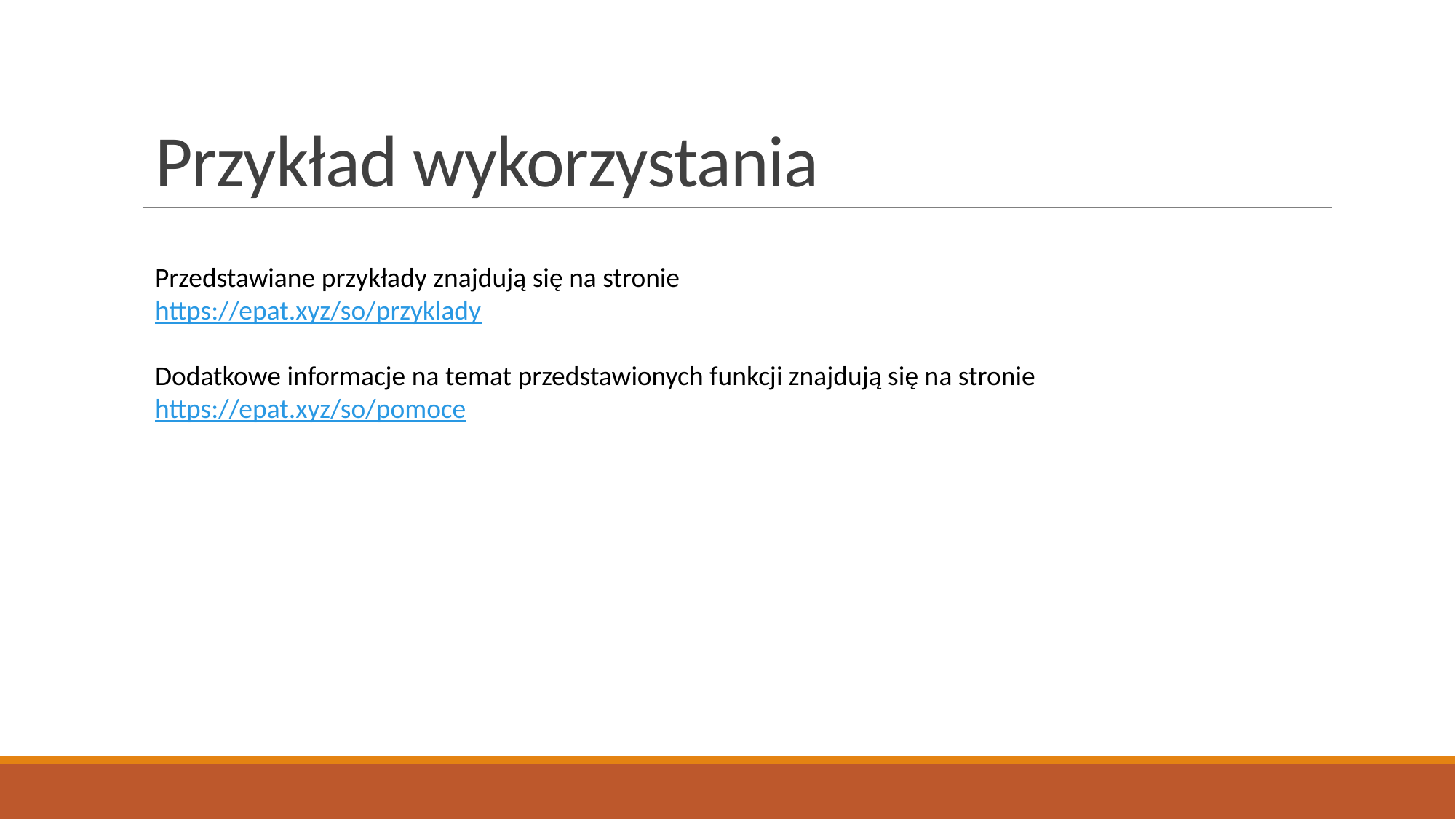

# Przykład wykorzystania
Przedstawiane przykłady znajdują się na stronie
https://epat.xyz/so/przyklady

Dodatkowe informacje na temat przedstawionych funkcji znajdują się na stronie
https://epat.xyz/so/pomoce